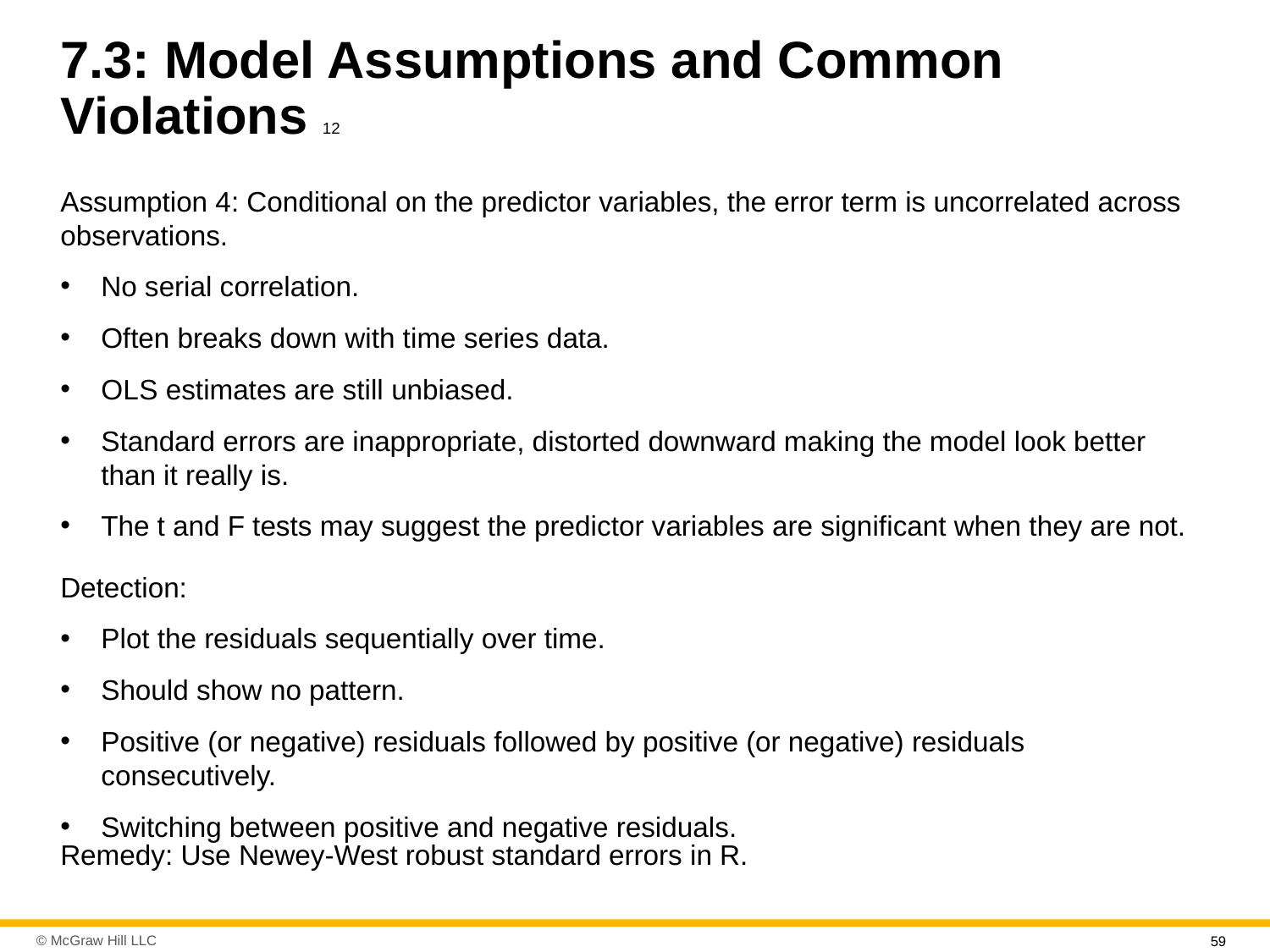

# 7.3: Model Assumptions and Common Violations 12
Assumption 4: Conditional on the predictor variables, the error term is uncorrelated across observations.
No serial correlation.
Often breaks down with time series data.
O L S estimates are still unbiased.
Standard errors are inappropriate, distorted downward making the model look better than it really is.
The t and F tests may suggest the predictor variables are significant when they are not.
Detection:
Plot the residuals sequentially over time.
Should show no pattern.
Positive (or negative) residuals followed by positive (or negative) residuals consecutively.
Switching between positive and negative residuals.
Remedy: Use Newey-West robust standard errors in R.
59